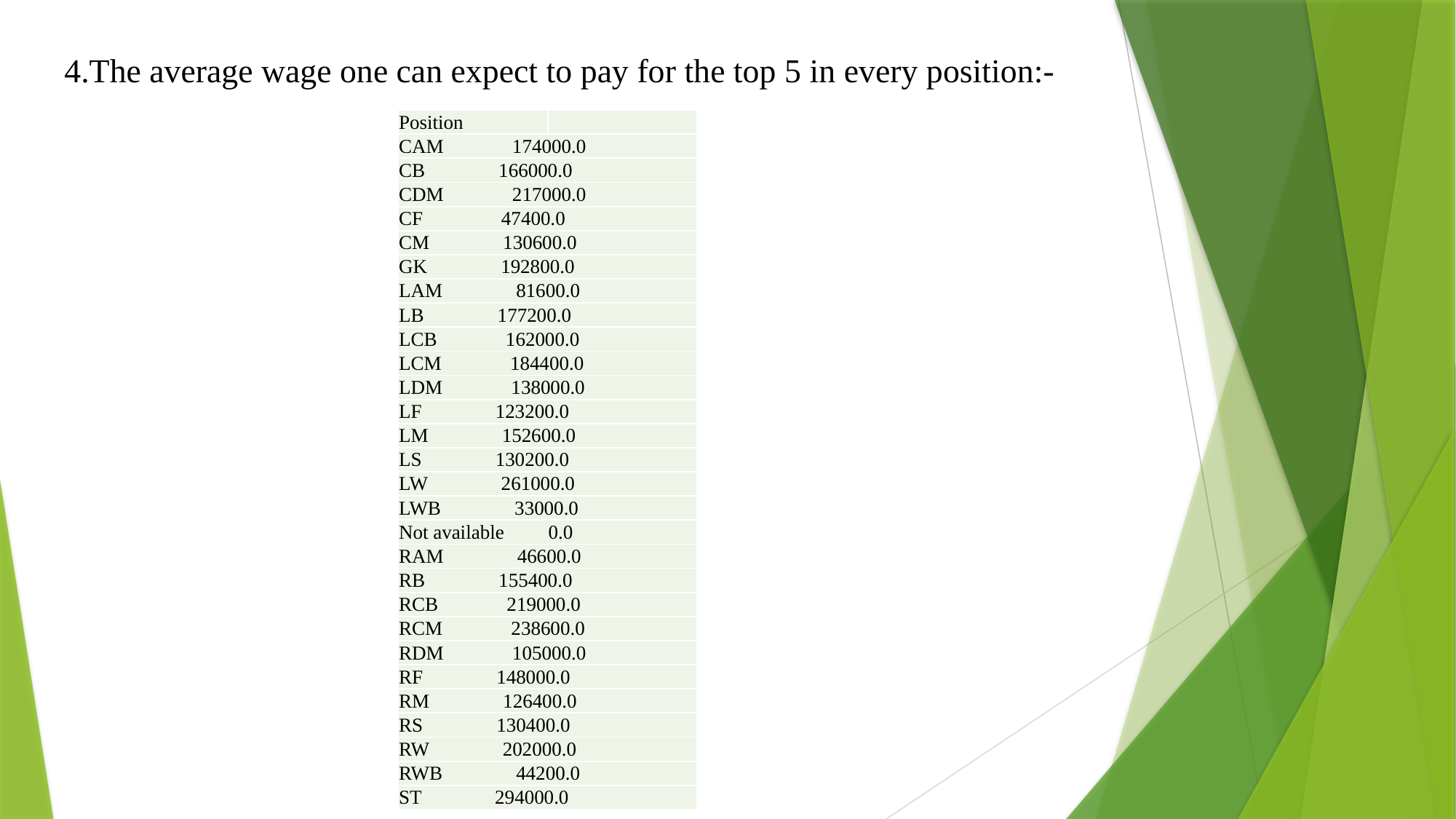

4.The average wage one can expect to pay for the top 5 in every position:-
| Position |  |
| --- | --- |
| CAM 174000.0 |  |
| CB 166000.0 |  |
| CDM 217000.0 |  |
| CF 47400.0 |  |
| CM 130600.0 |  |
| GK 192800.0 |  |
| LAM 81600.0 |  |
| LB 177200.0 |  |
| LCB 162000.0 |  |
| LCM 184400.0 |  |
| LDM 138000.0 |  |
| LF 123200.0 |  |
| LM 152600.0 |  |
| LS 130200.0 |  |
| LW 261000.0 |  |
| LWB 33000.0 |  |
| Not available 0.0 |  |
| RAM 46600.0 |  |
| RB 155400.0 |  |
| RCB 219000.0 |  |
| RCM 238600.0 |  |
| RDM 105000.0 |  |
| RF 148000.0 |  |
| RM 126400.0 |  |
| RS 130400.0 |  |
| RW 202000.0 |  |
| RWB 44200.0 |  |
| ST 294000.0 |  |